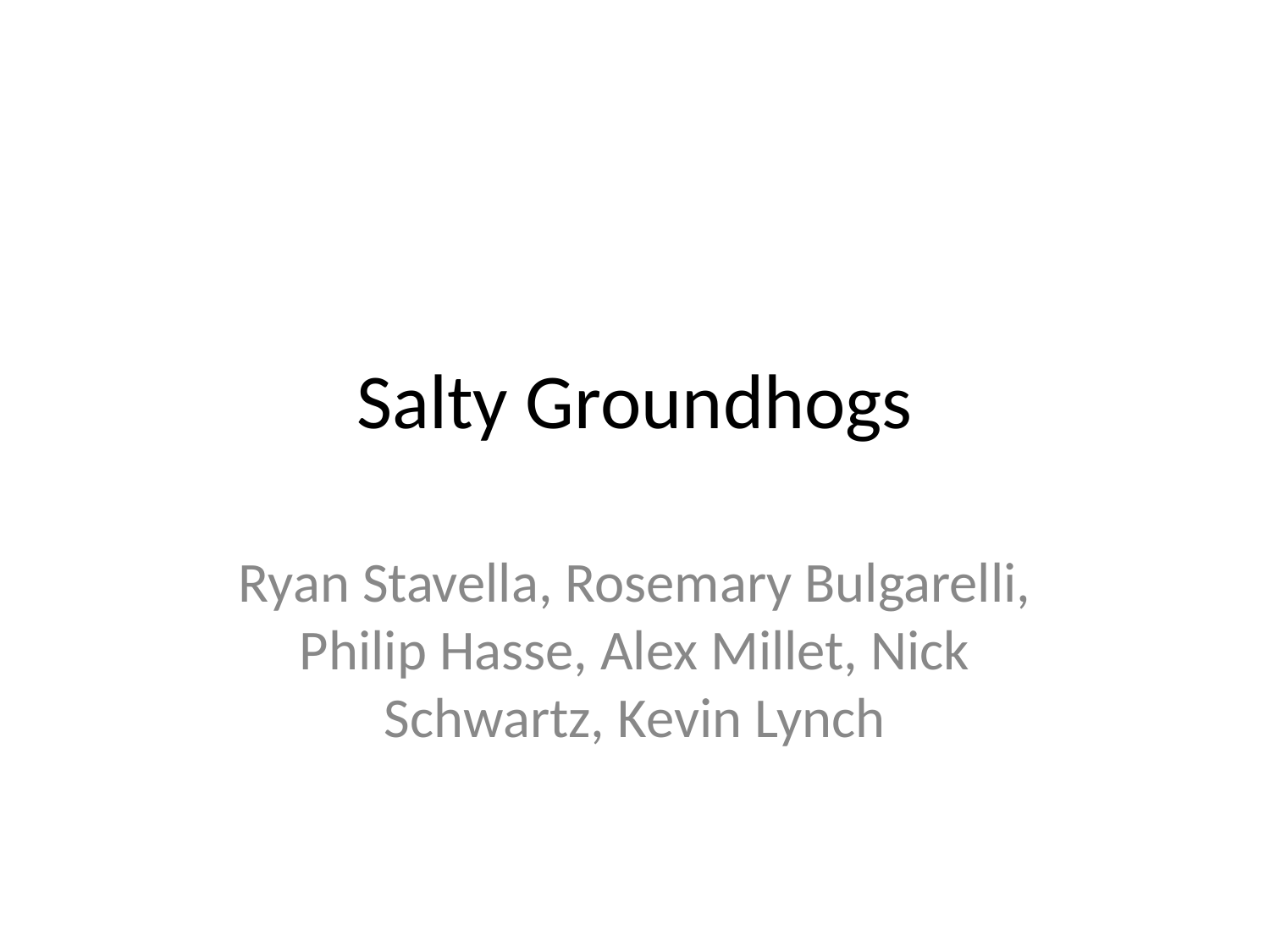

# Salty Groundhogs
Ryan Stavella, Rosemary Bulgarelli, Philip Hasse, Alex Millet, Nick Schwartz, Kevin Lynch